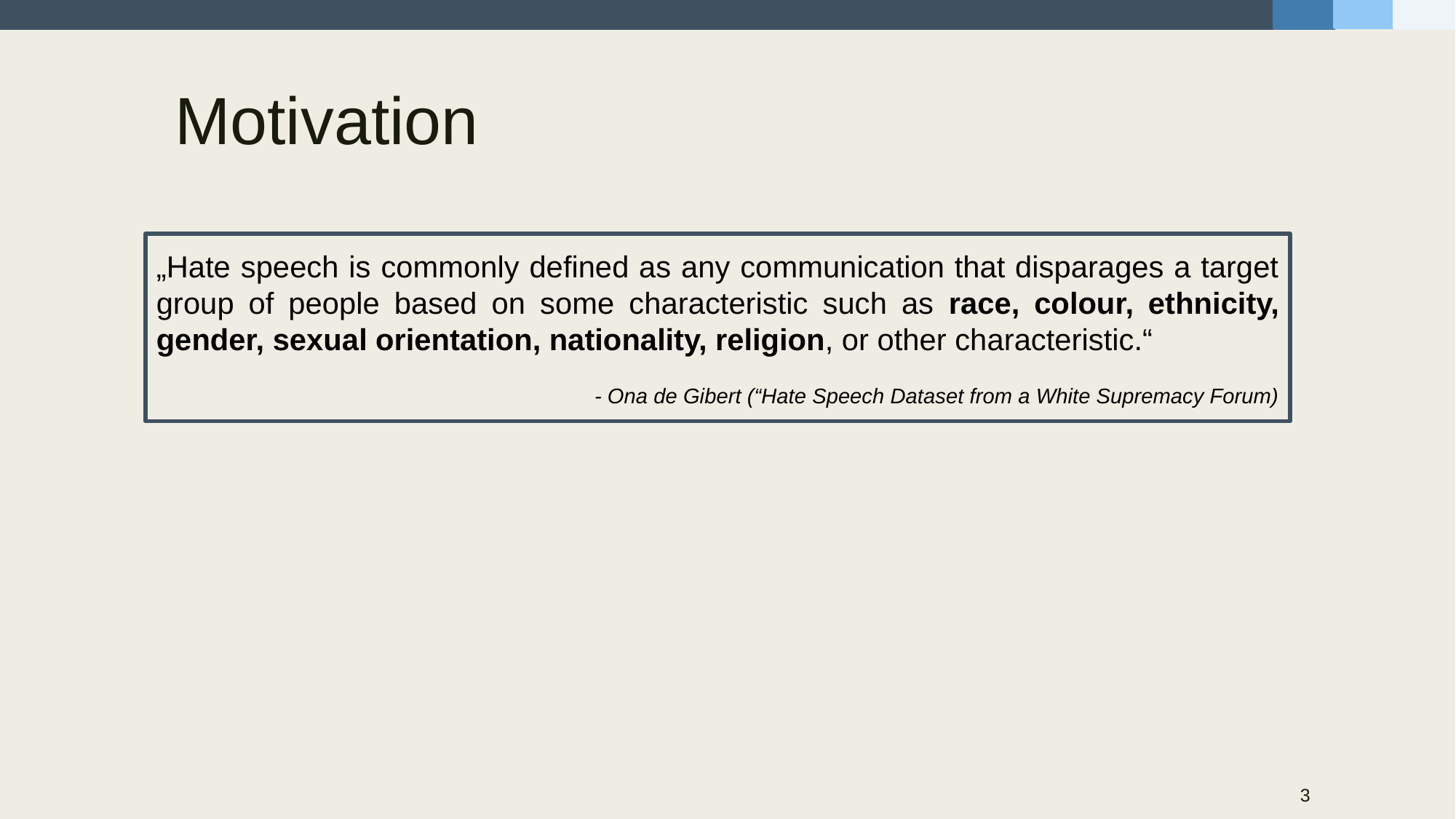

# Motivation
„Hate speech is commonly defined as any communication that disparages a target group of people based on some characteristic such as race, colour, ethnicity, gender, sexual orientation, nationality, religion, or other characteristic.“
- Ona de Gibert (“Hate Speech Dataset from a White Supremacy Forum)
3